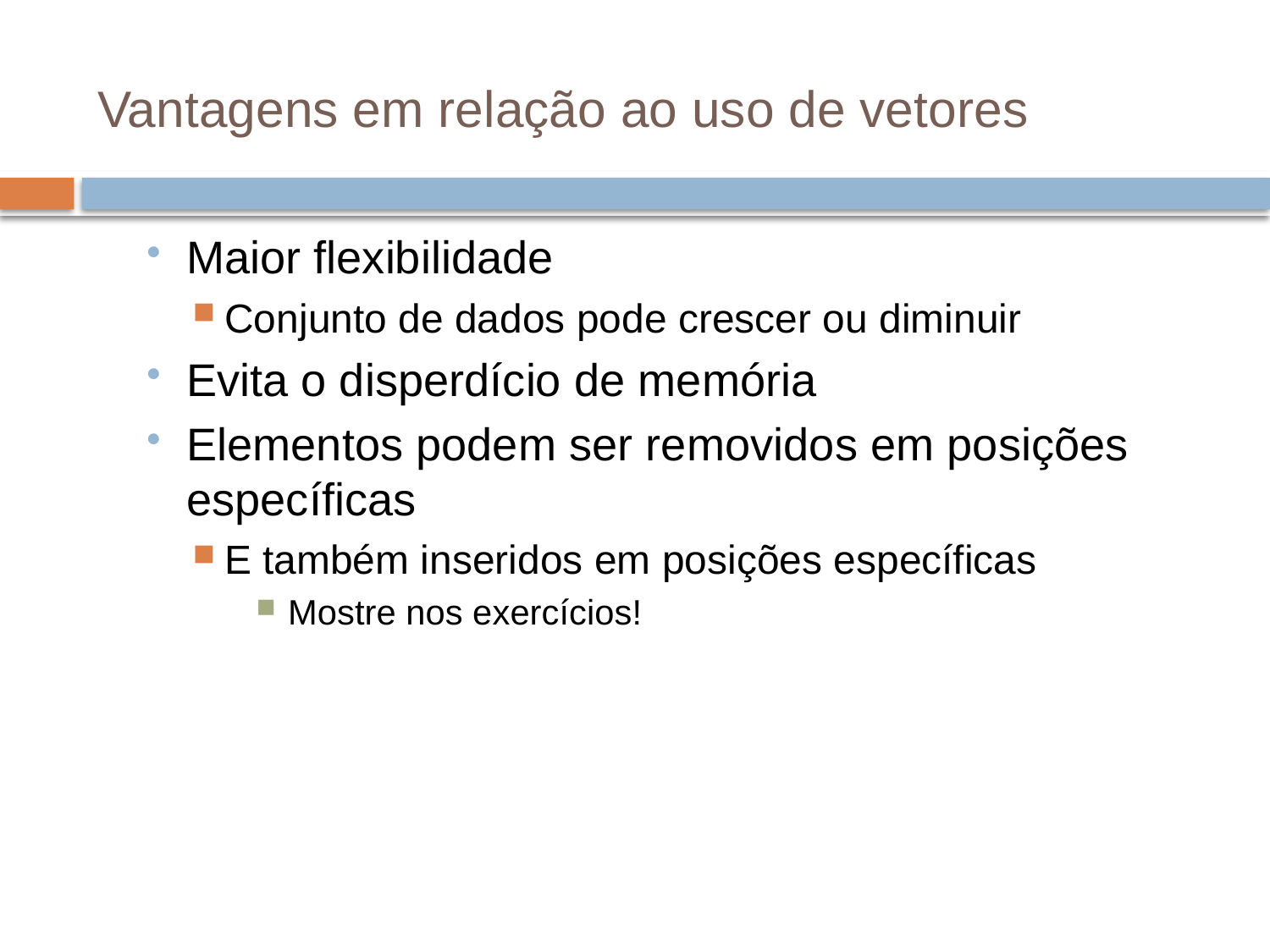

# Vantagens em relação ao uso de vetores
Maior flexibilidade
Conjunto de dados pode crescer ou diminuir
Evita o disperdício de memória
Elementos podem ser removidos em posições específicas
E também inseridos em posições específicas
Mostre nos exercícios!